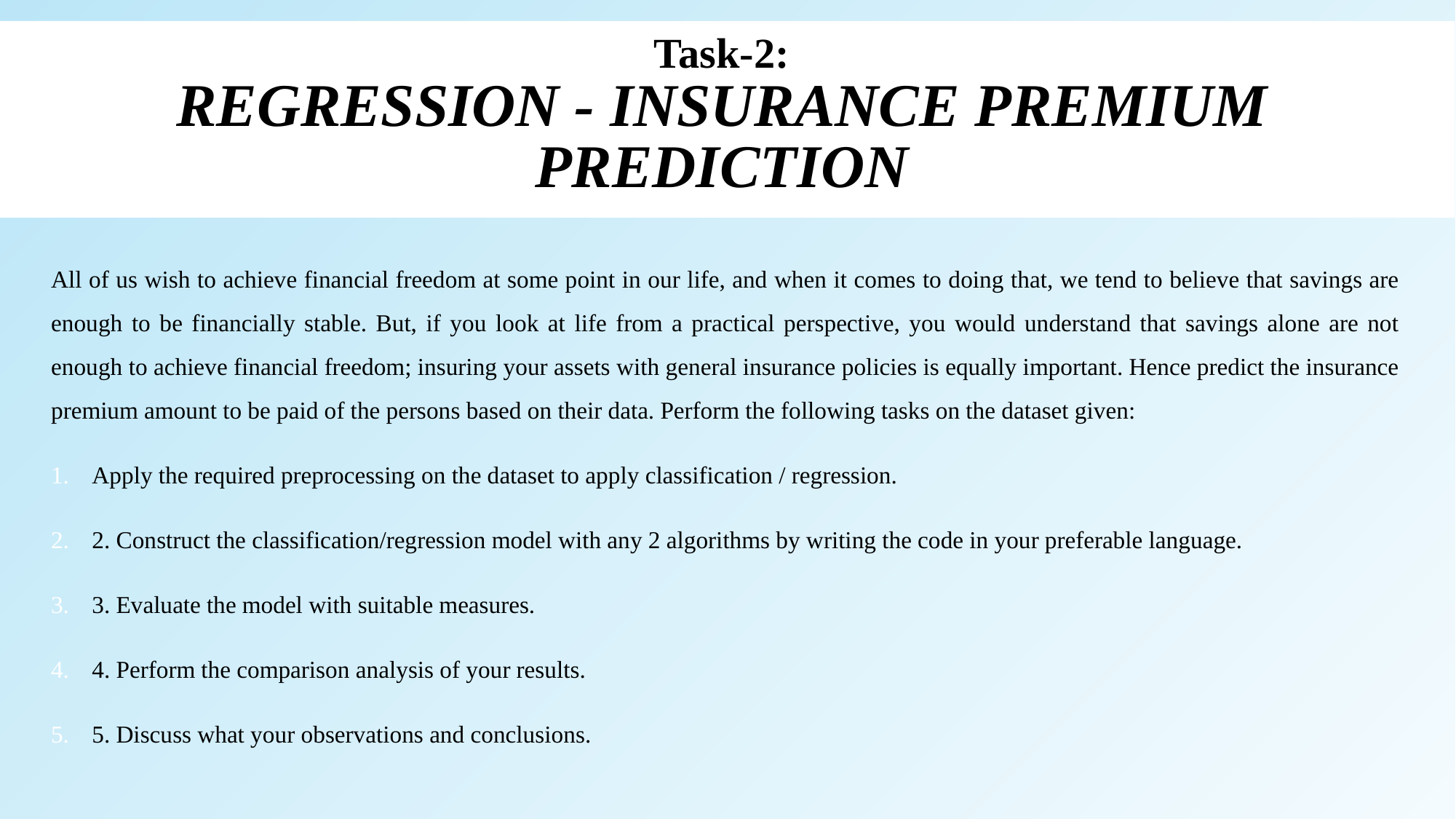

# Task-2: REGRESSION - INSURANCE PREMIUM PREDICTION
All of us wish to achieve financial freedom at some point in our life, and when it comes to doing that, we tend to believe that savings are enough to be financially stable. But, if you look at life from a practical perspective, you would understand that savings alone are not enough to achieve financial freedom; insuring your assets with general insurance policies is equally important. Hence predict the insurance premium amount to be paid of the persons based on their data. Perform the following tasks on the dataset given:
Apply the required preprocessing on the dataset to apply classification / regression.
2. Construct the classification/regression model with any 2 algorithms by writing the code in your preferable language.
3. Evaluate the model with suitable measures.
4. Perform the comparison analysis of your results.
5. Discuss what your observations and conclusions.